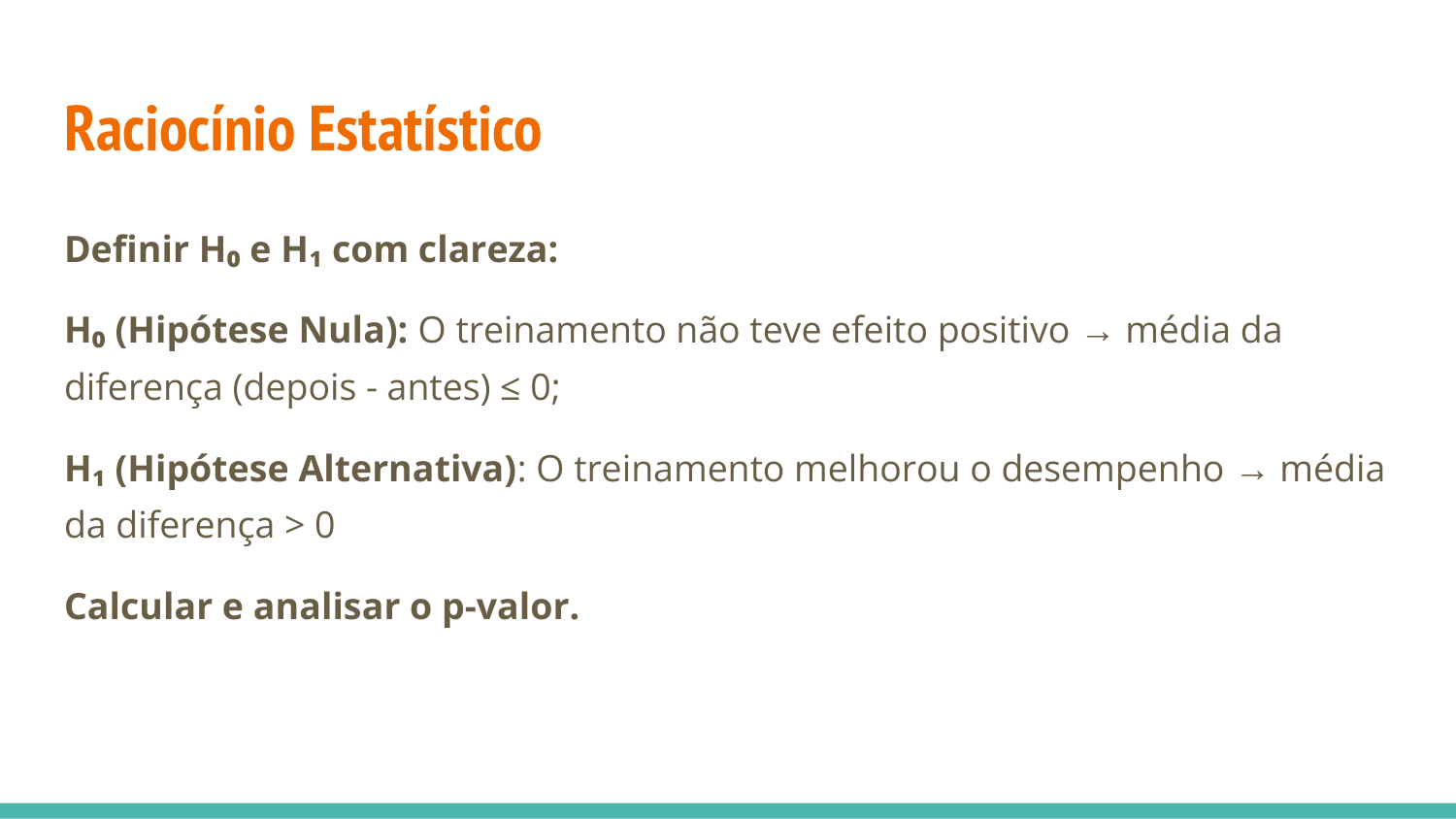

# Raciocínio Estatístico

Definir H₀ e H₁ com clareza:
H₀ (Hipótese Nula): O treinamento não teve efeito positivo → média da diferença (depois - antes) ≤ 0;
H₁ (Hipótese Alternativa): O treinamento melhorou o desempenho → média da diferença > 0
Calcular e analisar o p-valor.